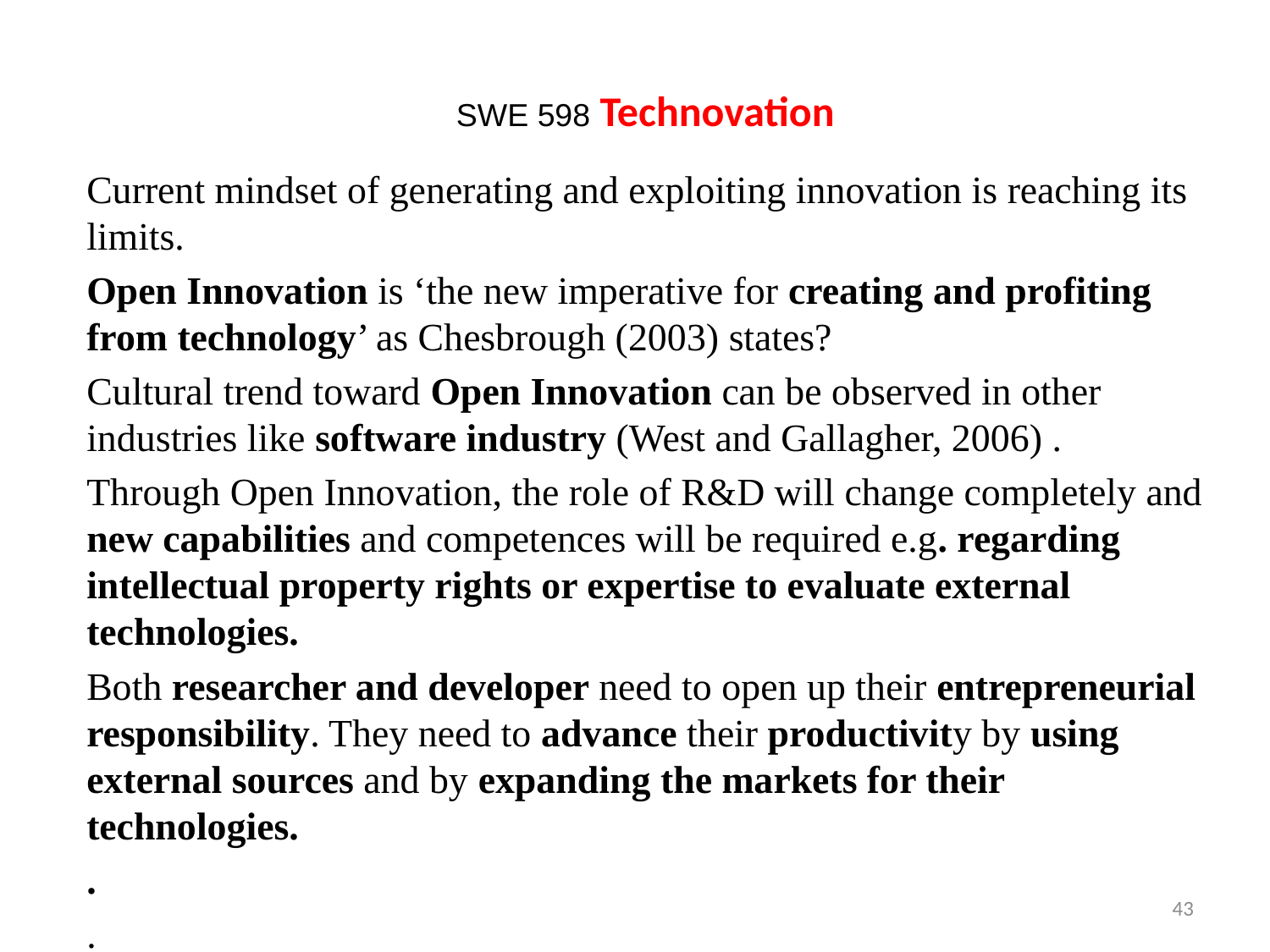

SWE 598 Technovation
Current mindset of generating and exploiting innovation is reaching its limits.
Open Innovation is ‘the new imperative for creating and profiting from technology’ as Chesbrough (2003) states?
Cultural trend toward Open Innovation can be observed in other industries like software industry (West and Gallagher, 2006) .
Through Open Innovation, the role of R&D will change completely and new capabilities and competences will be required e.g. regarding intellectual property rights or expertise to evaluate external technologies.
Both researcher and developer need to open up their entrepreneurial responsibility. They need to advance their productivity by using external sources and by expanding the markets for their technologies.
.
.

43